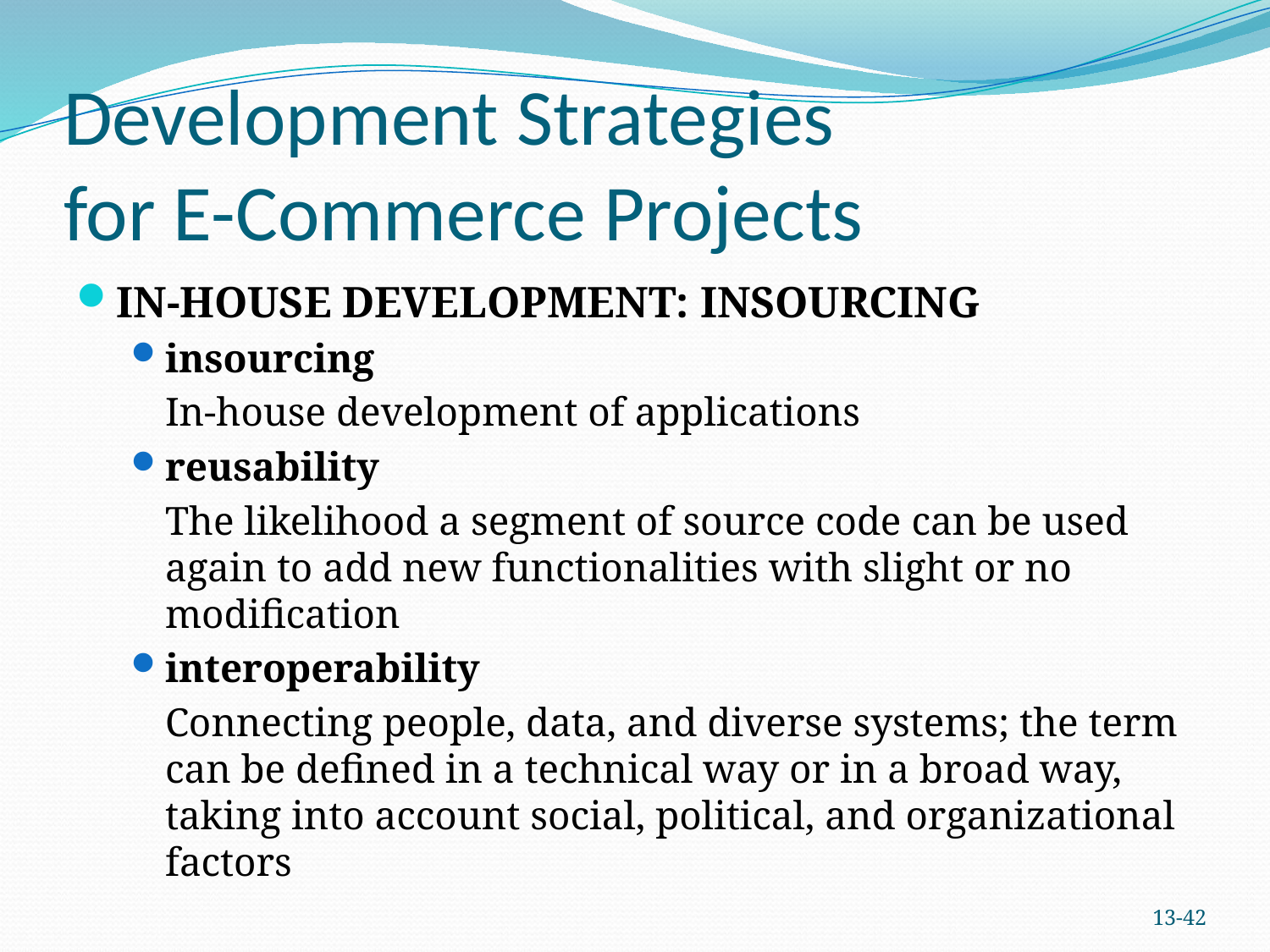

# Development Strategies for E-Commerce Projects
IN-HOUSE DEVELOPMENT: INSOURCING
insourcing
	In-house development of applications
reusability
	The likelihood a segment of source code can be used again to add new functionalities with slight or no modification
interoperability
	Connecting people, data, and diverse systems; the term can be defined in a technical way or in a broad way, taking into account social, political, and organizational factors
13-42